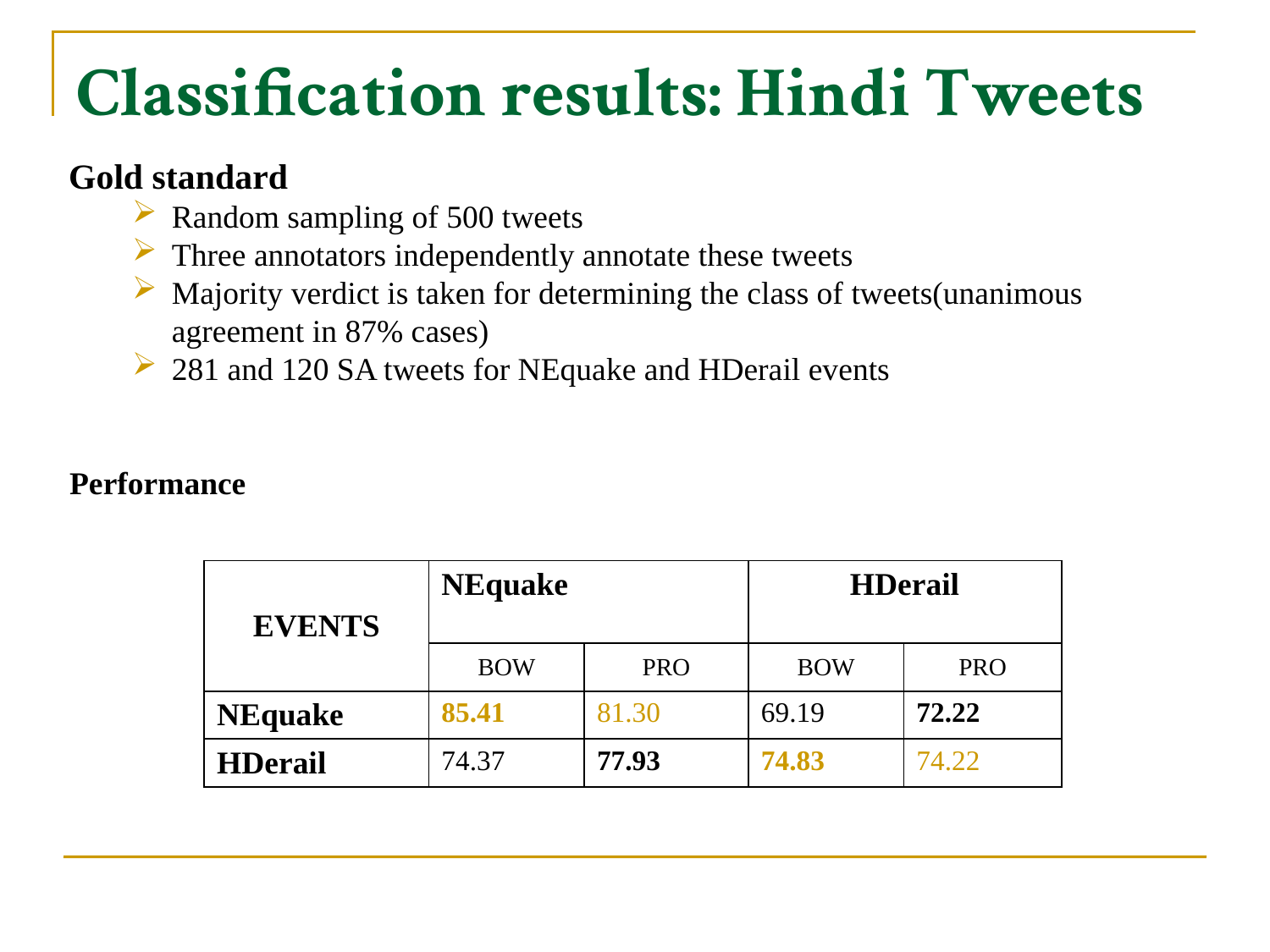

# Classification results: Hindi Tweets
Gold standard
Random sampling of 500 tweets
Three annotators independently annotate these tweets
Majority verdict is taken for determining the class of tweets(unanimous agreement in 87% cases)
281 and 120 SA tweets for NEquake and HDerail events
Performance
| EVENTS | NEquake |  | HDerail |  |
| --- | --- | --- | --- | --- |
|  | BOW | PRO | BOW | PRO |
| NEquake | 85.41 | 81.30 | 69.19 | 72.22 |
| HDerail | 74.37 | 77.93 | 74.83 | 74.22 |